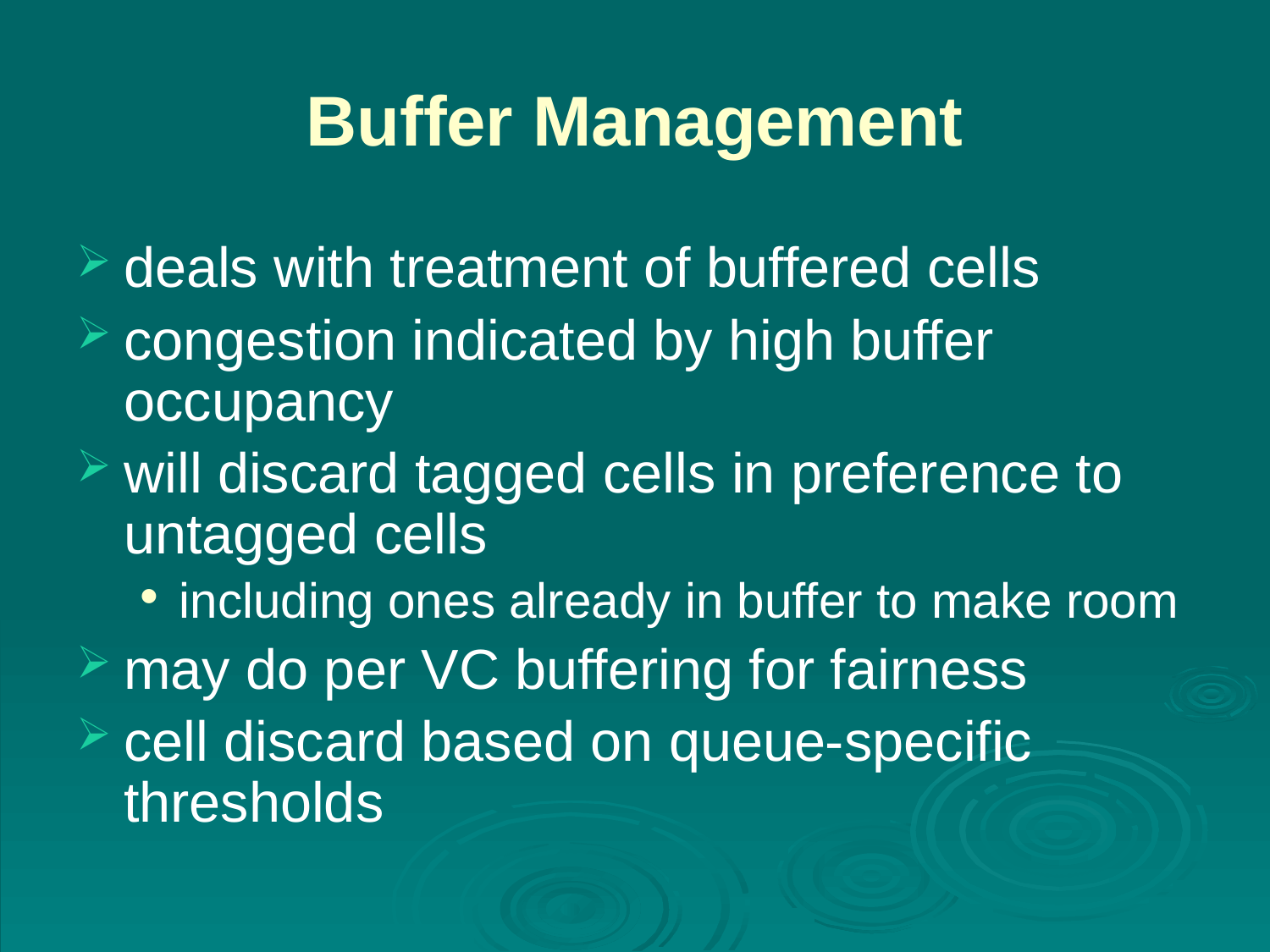

# Buffer Management
deals with treatment of buffered cells
congestion indicated by high buffer occupancy
will discard tagged cells in preference to untagged cells
including ones already in buffer to make room
may do per VC buffering for fairness
cell discard based on queue-specific thresholds